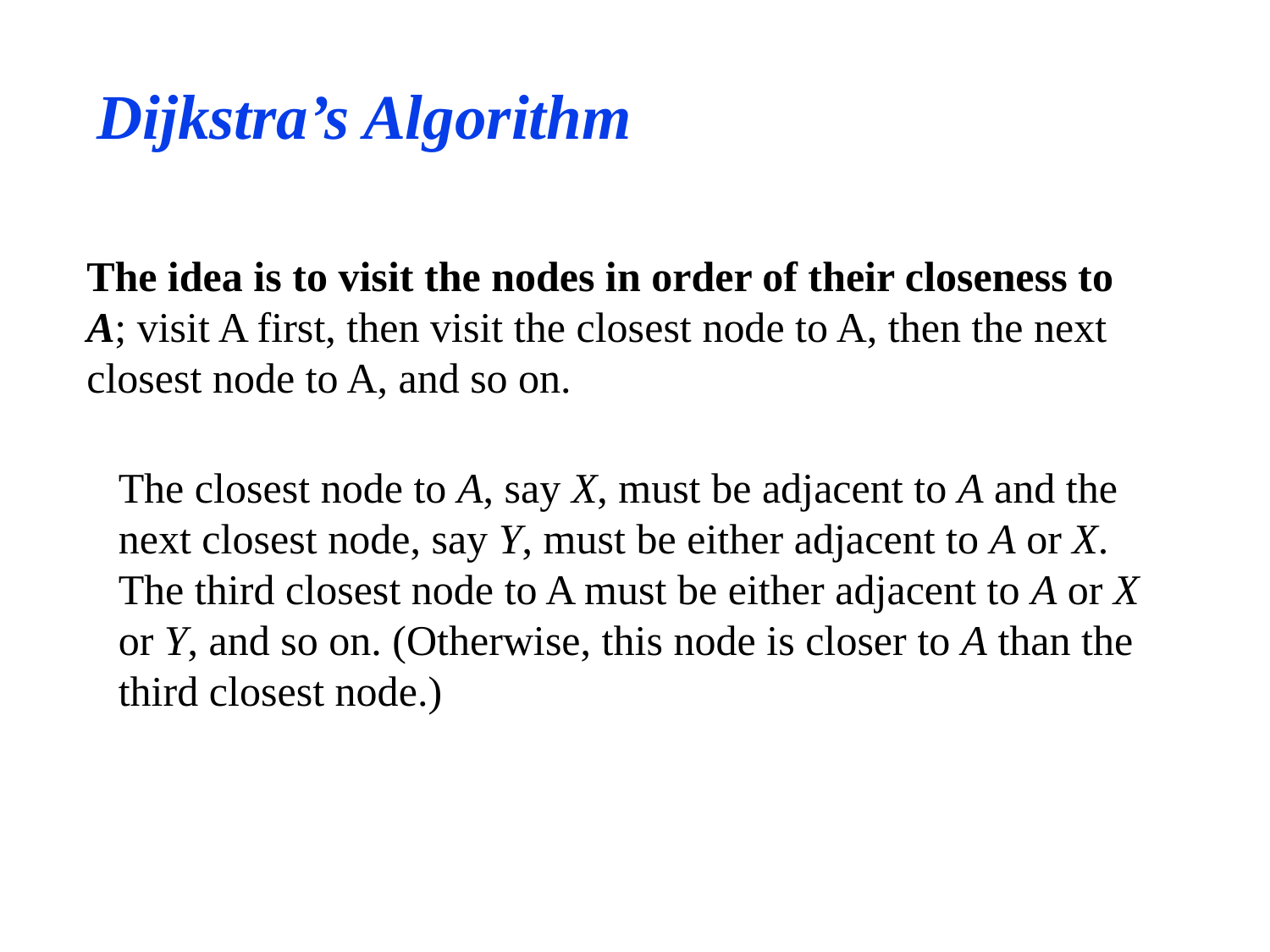

Dijkstra’s Algorithm
The idea is to visit the nodes in order of their closeness to A; visit A first, then visit the closest node to A, then the next closest node to A, and so on.
The closest node to A, say X, must be adjacent to A and the next closest node, say Y, must be either adjacent to A or X. The third closest node to A must be either adjacent to A or X or Y, and so on. (Otherwise, this node is closer to A than the third closest node.)